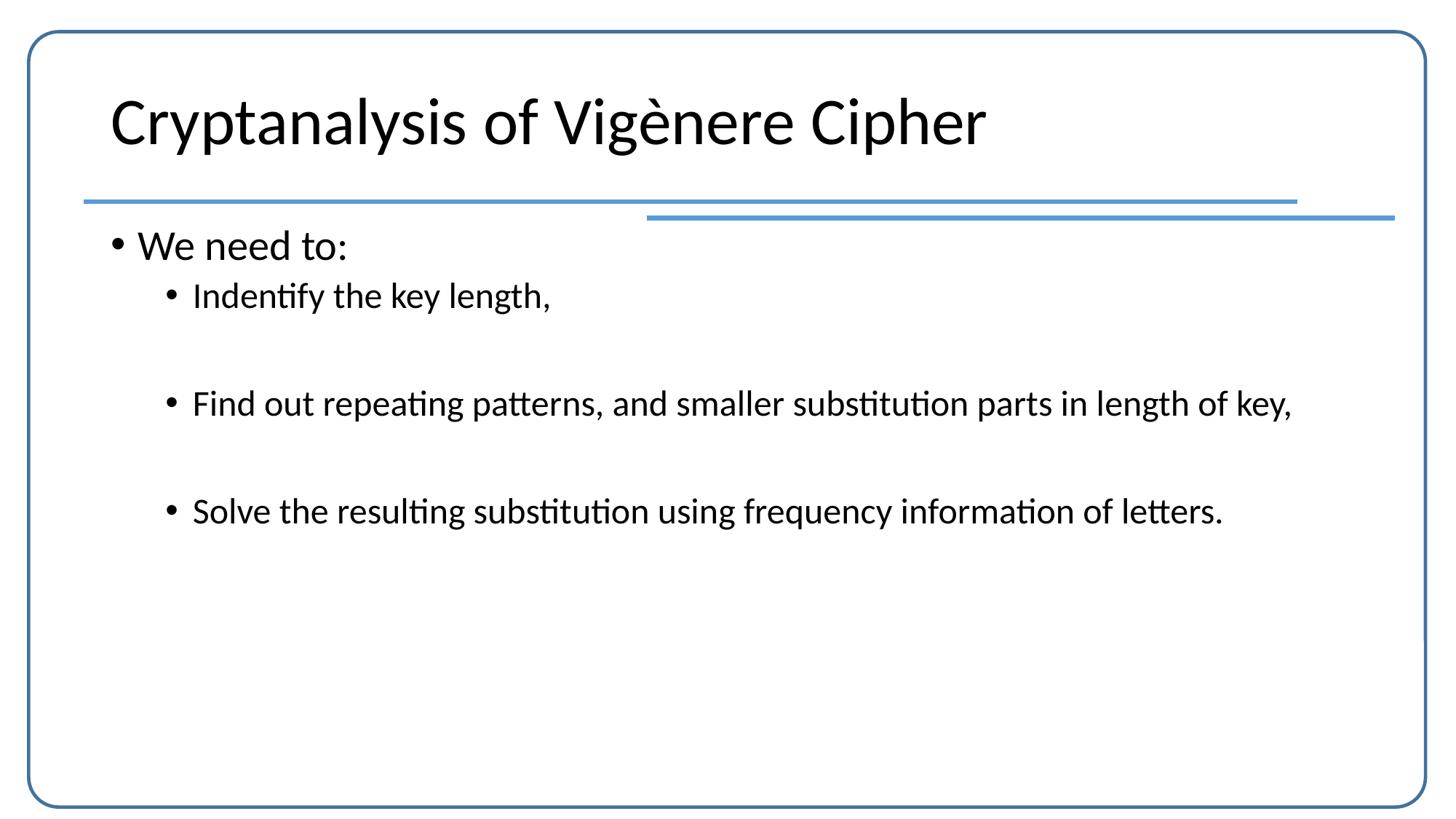

# Cryptanalysis of Vigènere Cipher
We need to:
Indentify the key length,

Find out repeating patterns, and smaller substitution parts in length of key,

Solve the resulting substitution using frequency information of letters.